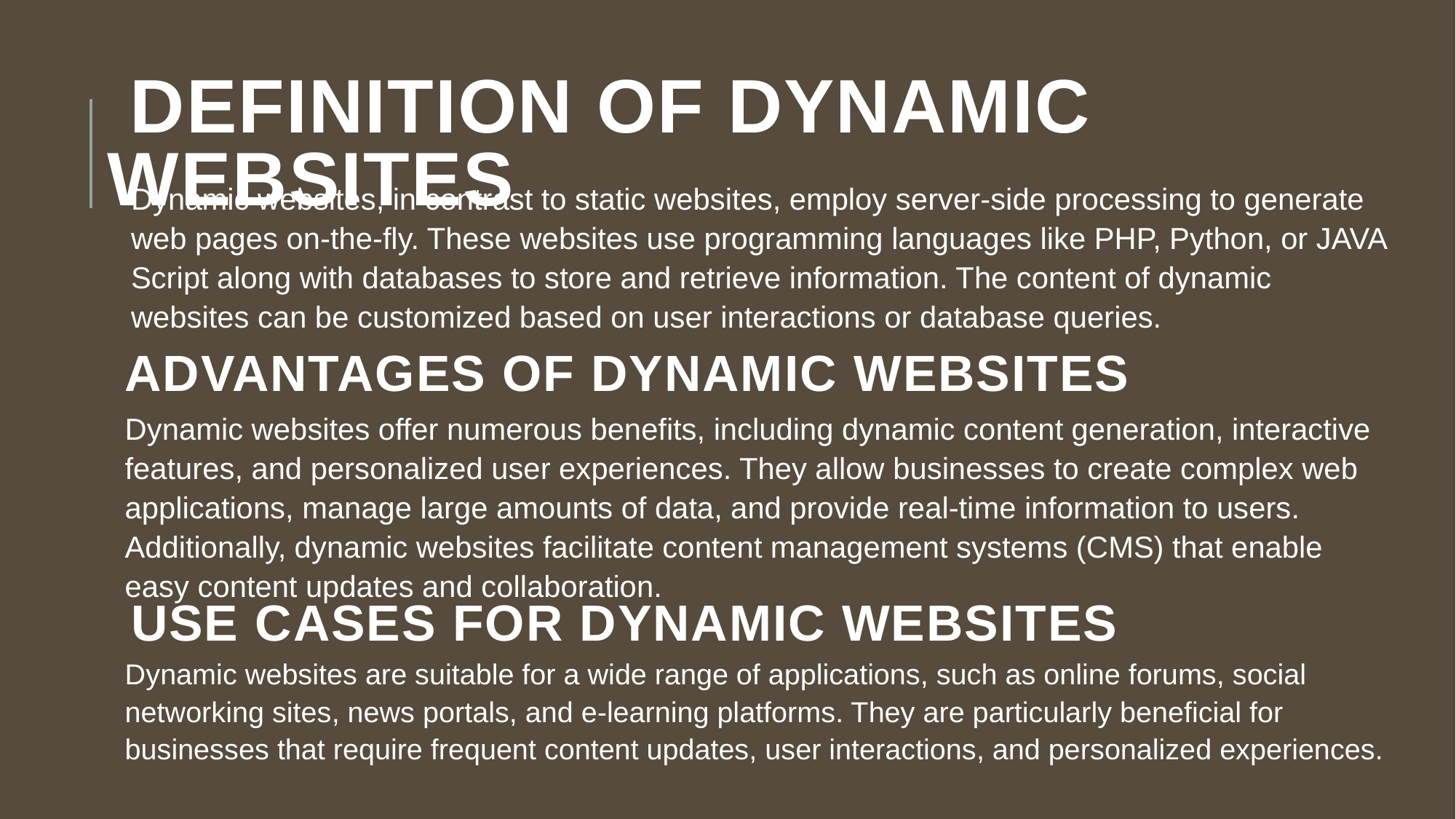

# Definition of Dynamic Websites
Dynamic websites, in contrast to static websites, employ server-side processing to generate web pages on-the-fly. These websites use programming languages like PHP, Python, or JAVA Script along with databases to store and retrieve information. The content of dynamic websites can be customized based on user interactions or database queries.
Advantages of Dynamic Websites
Dynamic websites offer numerous benefits, including dynamic content generation, interactive features, and personalized user experiences. They allow businesses to create complex web applications, manage large amounts of data, and provide real-time information to users. Additionally, dynamic websites facilitate content management systems (CMS) that enable easy content updates and collaboration.
Use Cases for Dynamic Websites
Dynamic websites are suitable for a wide range of applications, such as online forums, social networking sites, news portals, and e-learning platforms. They are particularly beneficial for businesses that require frequent content updates, user interactions, and personalized experiences.